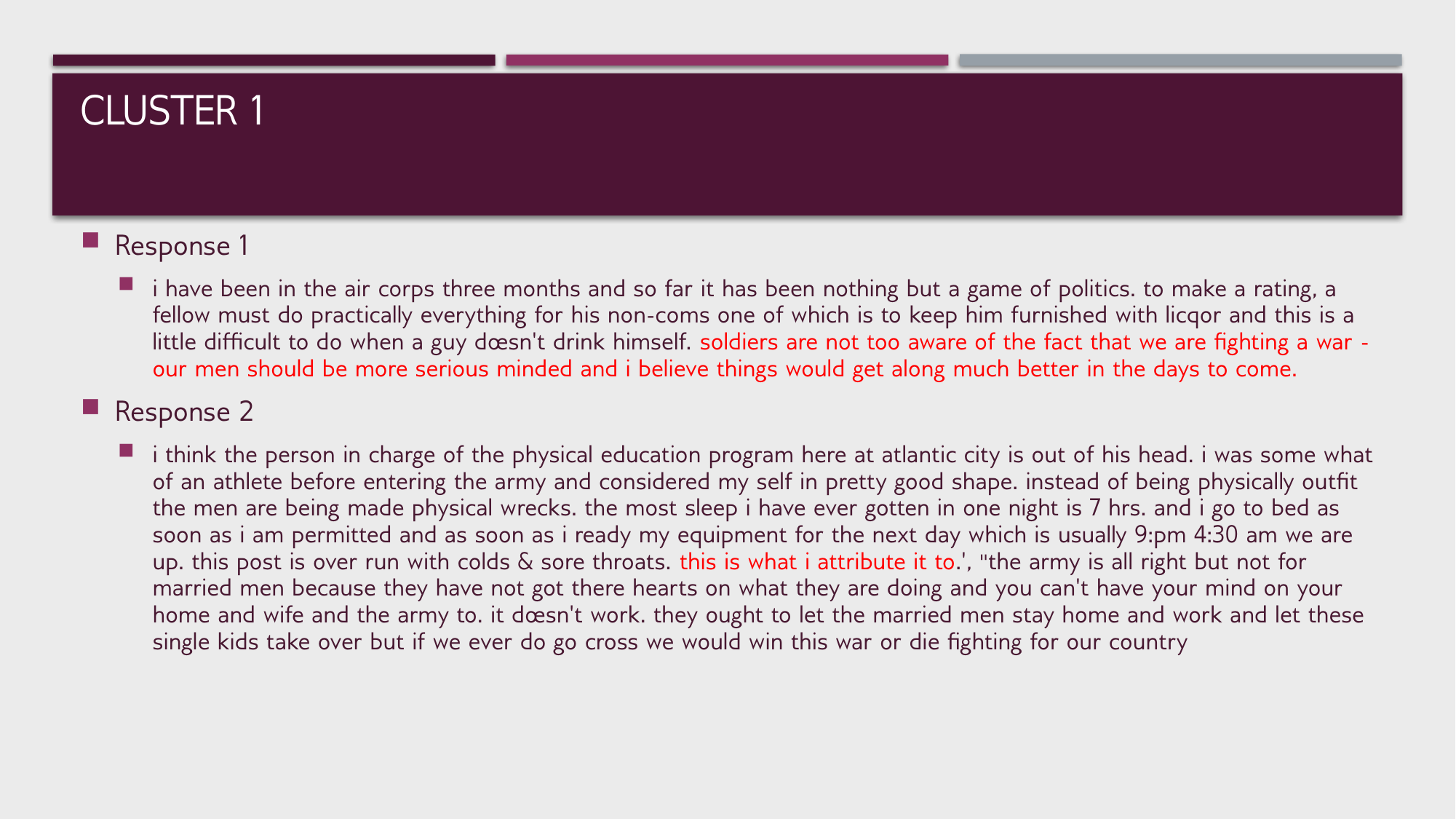

# Cluster 1
Response 1
i have been in the air corps three months and so far it has been nothing but a game of politics. to make a rating, a fellow must do practically everything for his non-coms one of which is to keep him furnished with licqor and this is a little difficult to do when a guy doesn't drink himself. soldiers are not too aware of the fact that we are fighting a war - our men should be more serious minded and i believe things would get along much better in the days to come.
Response 2
i think the person in charge of the physical education program here at atlantic city is out of his head. i was some what of an athlete before entering the army and considered my self in pretty good shape. instead of being physically outfit the men are being made physical wrecks. the most sleep i have ever gotten in one night is 7 hrs. and i go to bed as soon as i am permitted and as soon as i ready my equipment for the next day which is usually 9:pm 4:30 am we are up. this post is over run with colds & sore throats. this is what i attribute it to.', "the army is all right but not for married men because they have not got there hearts on what they are doing and you can't have your mind on your home and wife and the army to. it doesn't work. they ought to let the married men stay home and work and let these single kids take over but if we ever do go cross we would win this war or die fighting for our country